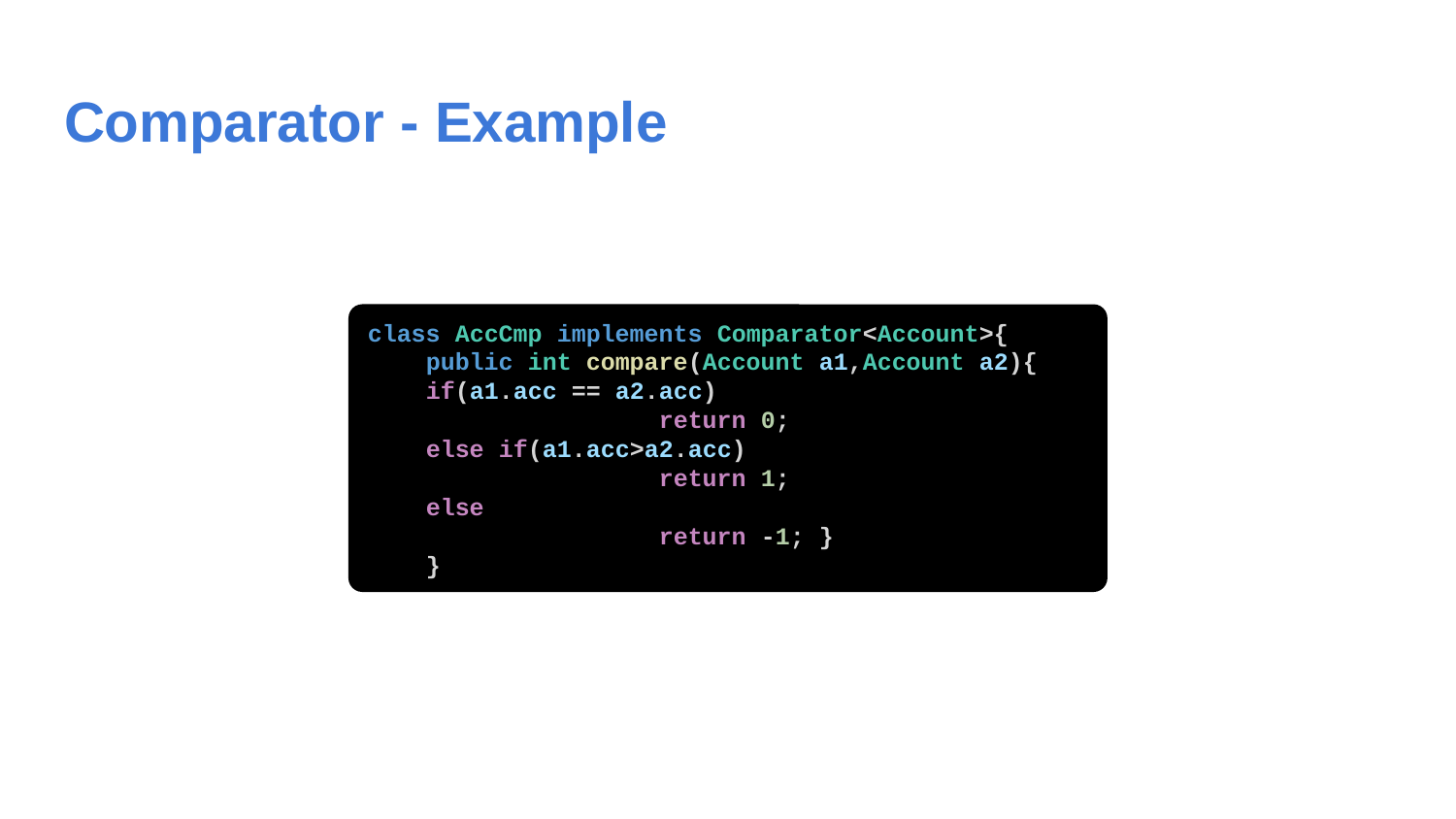

# Comparator - Example

class AccCmp implements Comparator<Account>{
    public int compare(Account a1,Account a2){
    if(a1.acc == a2.acc)
    		return 0;
    else if(a1.acc>a2.acc)
    		return 1;
    else
    		return -1; }
    }